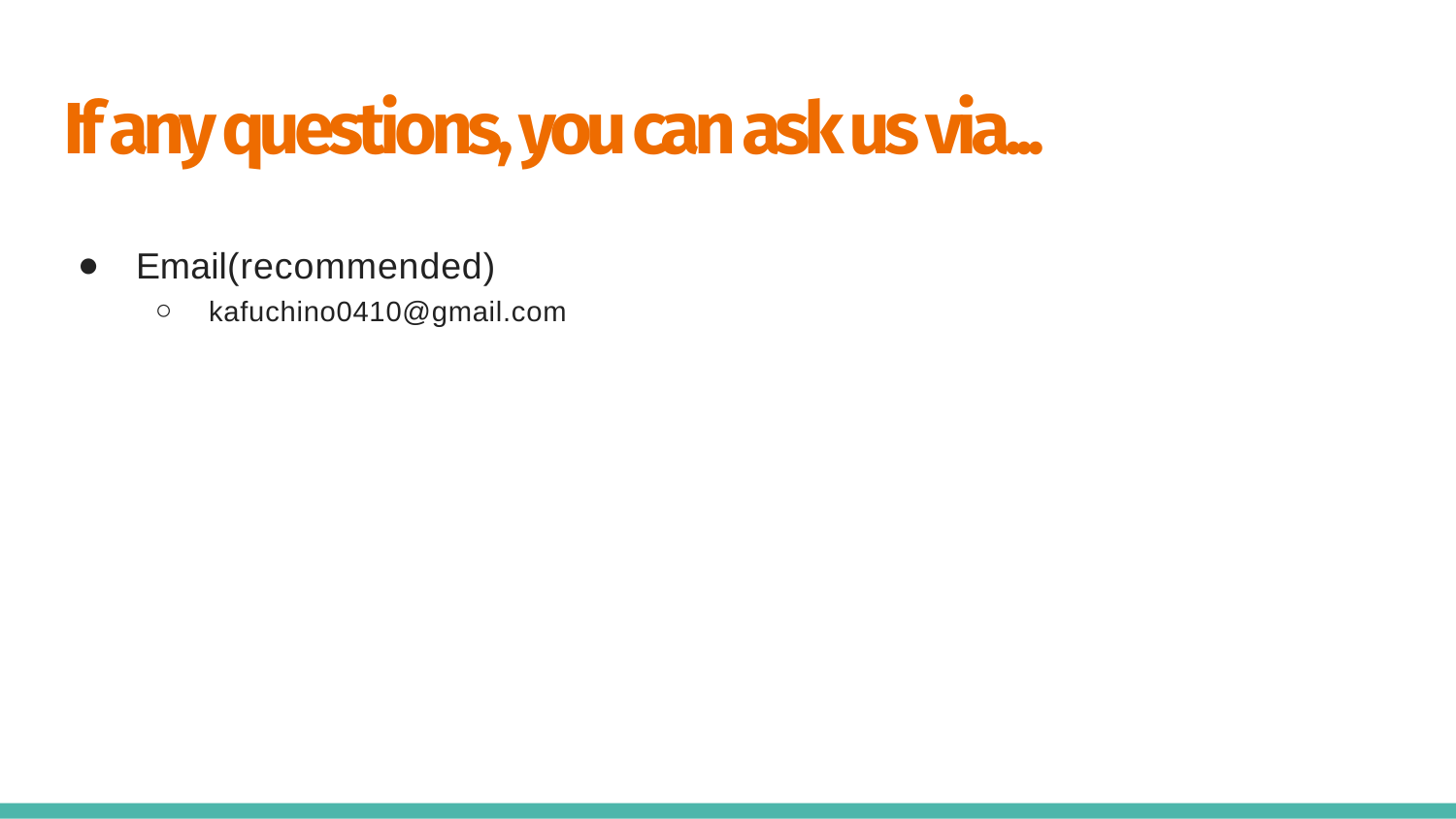

# If any questions, you can ask us via...
Email(recommended)
kafuchino0410@gmail.com